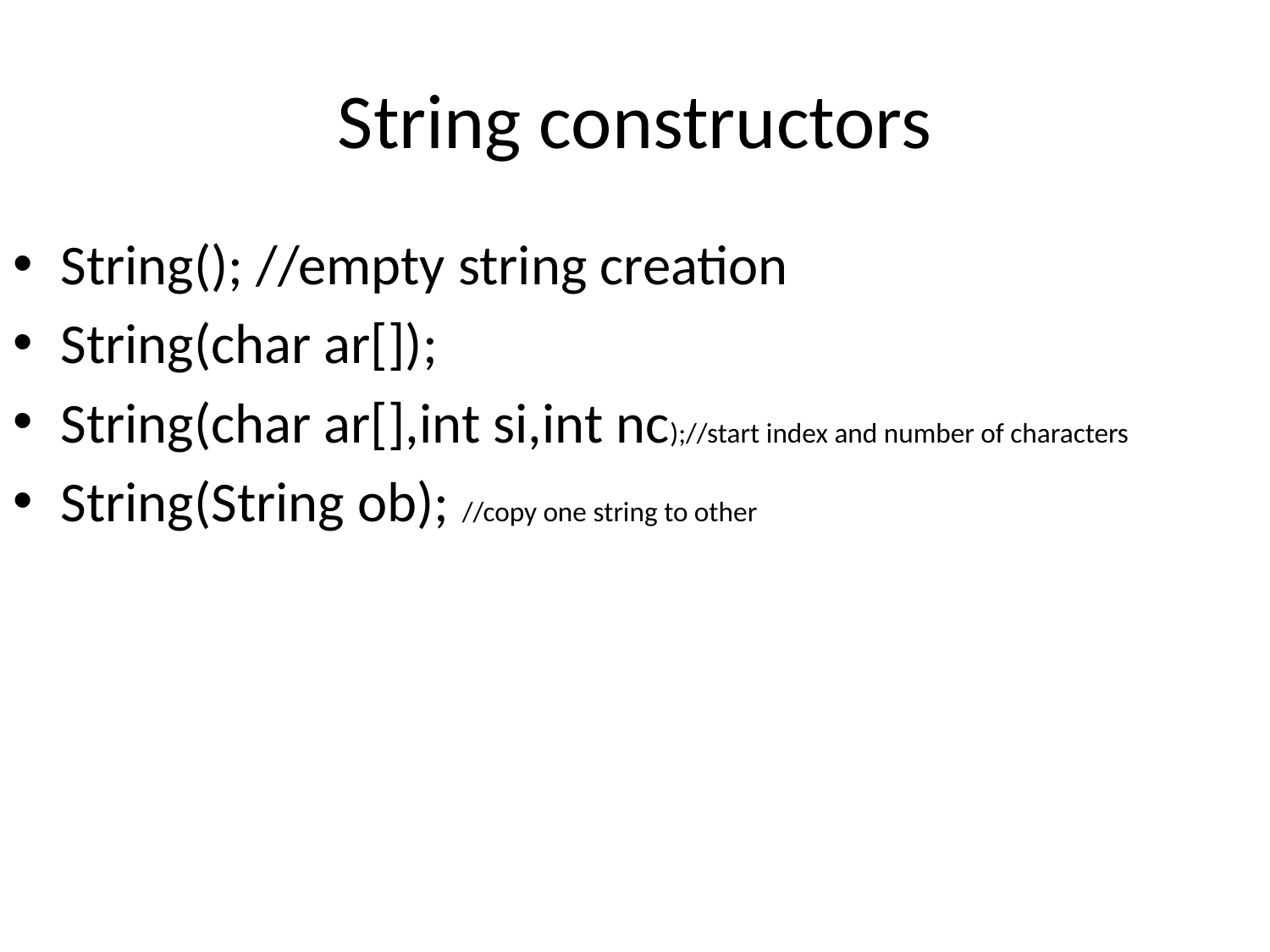

# String constructors
String(); //empty string creation
String(char ar[]);
String(char ar[],int si,int nc);//start index and number of characters
String(String ob); //copy one string to other